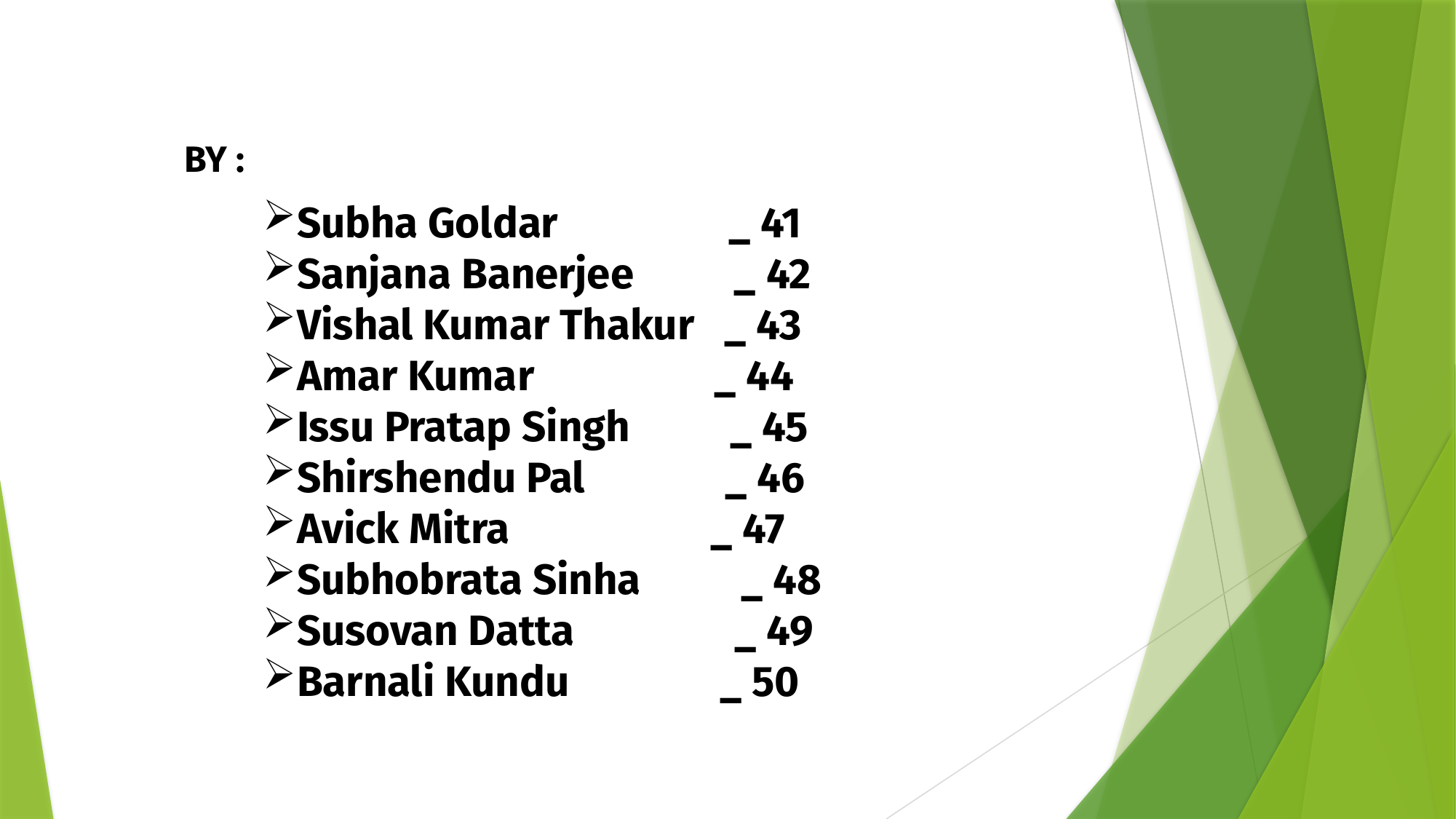

BY :
Subha Goldar                 _ 41
Sanjana Banerjee          _ 42
Vishal Kumar Thakur   _ 43
Amar Kumar                  _ 44
Issu Pratap Singh          _ 45
Shirshendu Pal              _ 46
Avick Mitra                    _ 47
Subhobrata Sinha          _ 48
Susovan Datta                _ 49
Barnali Kundu               _ 50